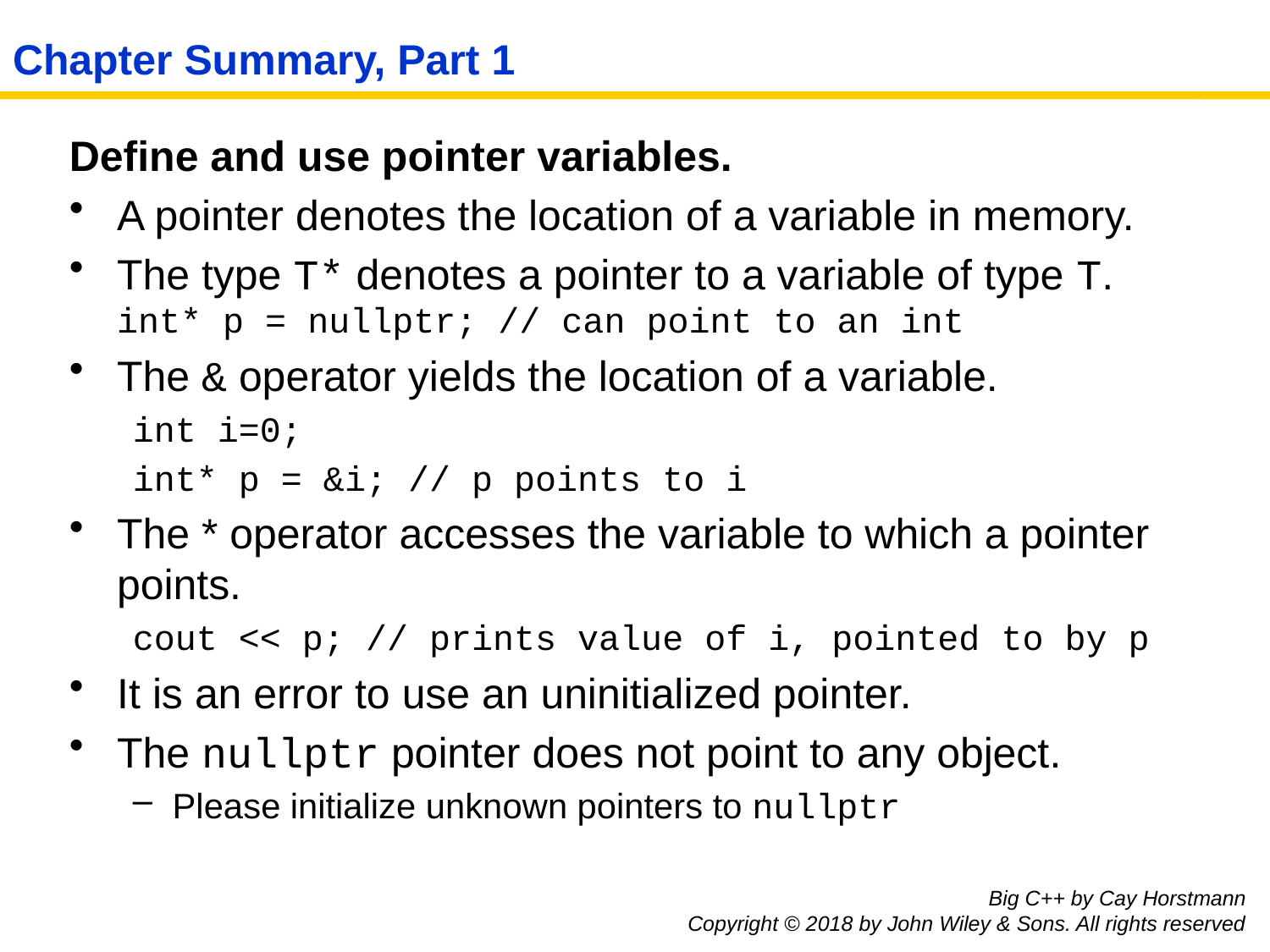

# Chapter Summary, Part 1
Define and use pointer variables.
A pointer denotes the location of a variable in memory.
The type T* denotes a pointer to a variable of type T.	int* p = nullptr; // can point to an int
The & operator yields the location of a variable.
int i=0;
int* p = &i; // p points to i
The * operator accesses the variable to which a pointer points.
cout << p; // prints value of i, pointed to by p
It is an error to use an uninitialized pointer.
The nullptr pointer does not point to any object.
Please initialize unknown pointers to nullptr
Big C++ by Cay Horstmann
Copyright © 2018 by John Wiley & Sons. All rights reserved